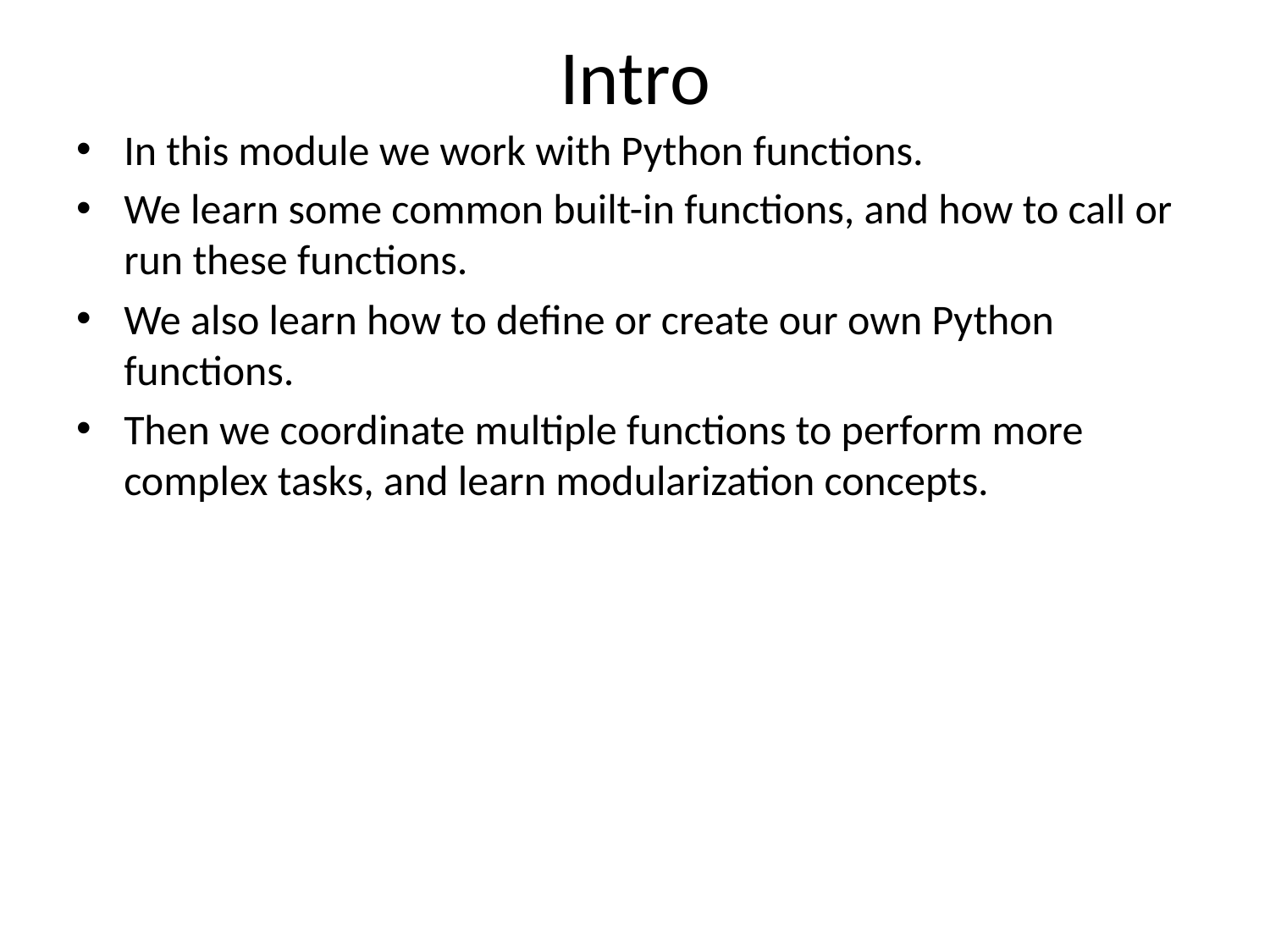

# Intro
In this module we work with Python functions.
We learn some common built-in functions, and how to call or run these functions.
We also learn how to define or create our own Python functions.
Then we coordinate multiple functions to perform more complex tasks, and learn modularization concepts.